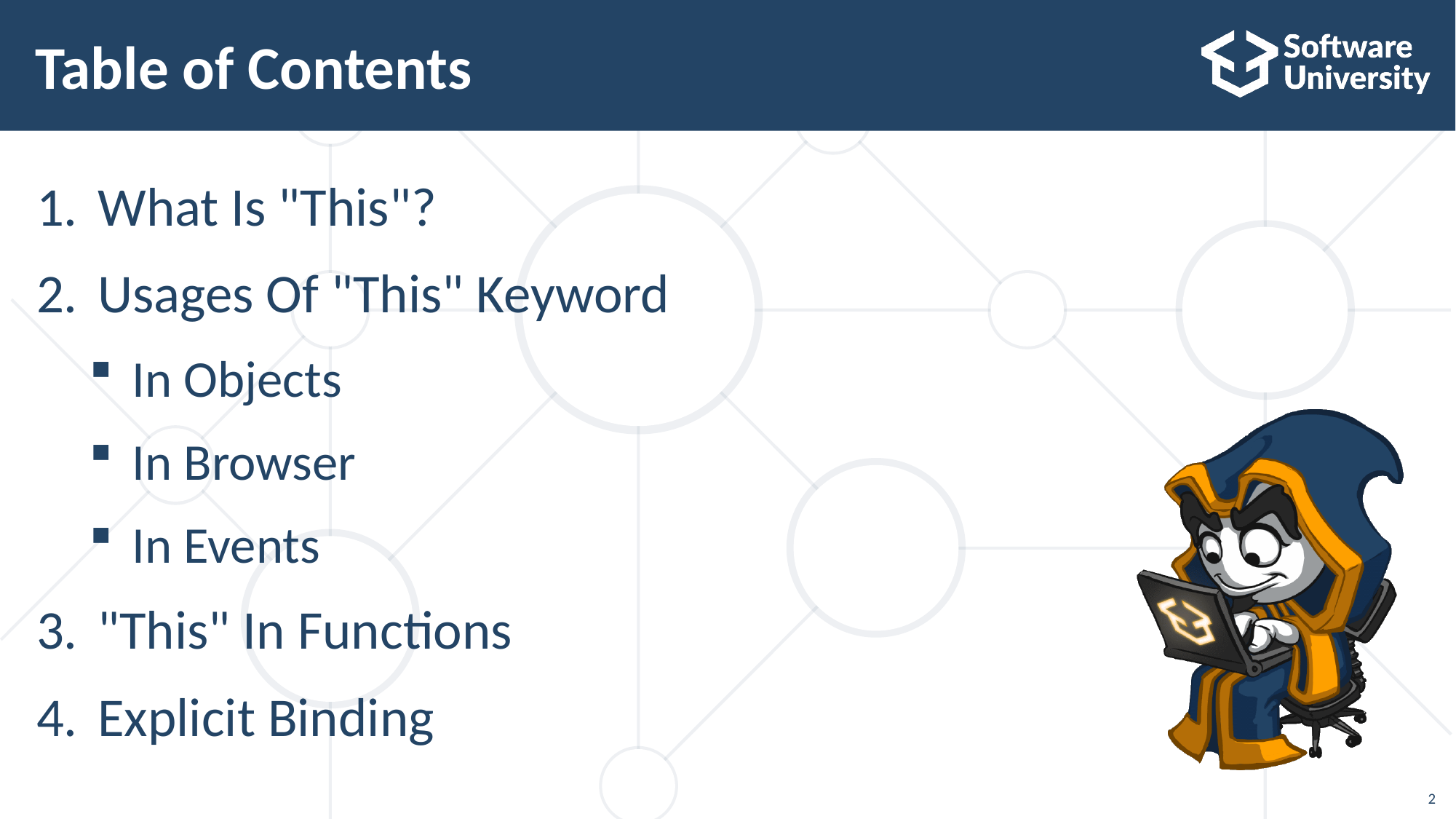

# Table of Contents
What Is "This"?
Usages Of "This" Keyword
In Objects
In Browser
In Events
"This" In Functions
Explicit Binding

2